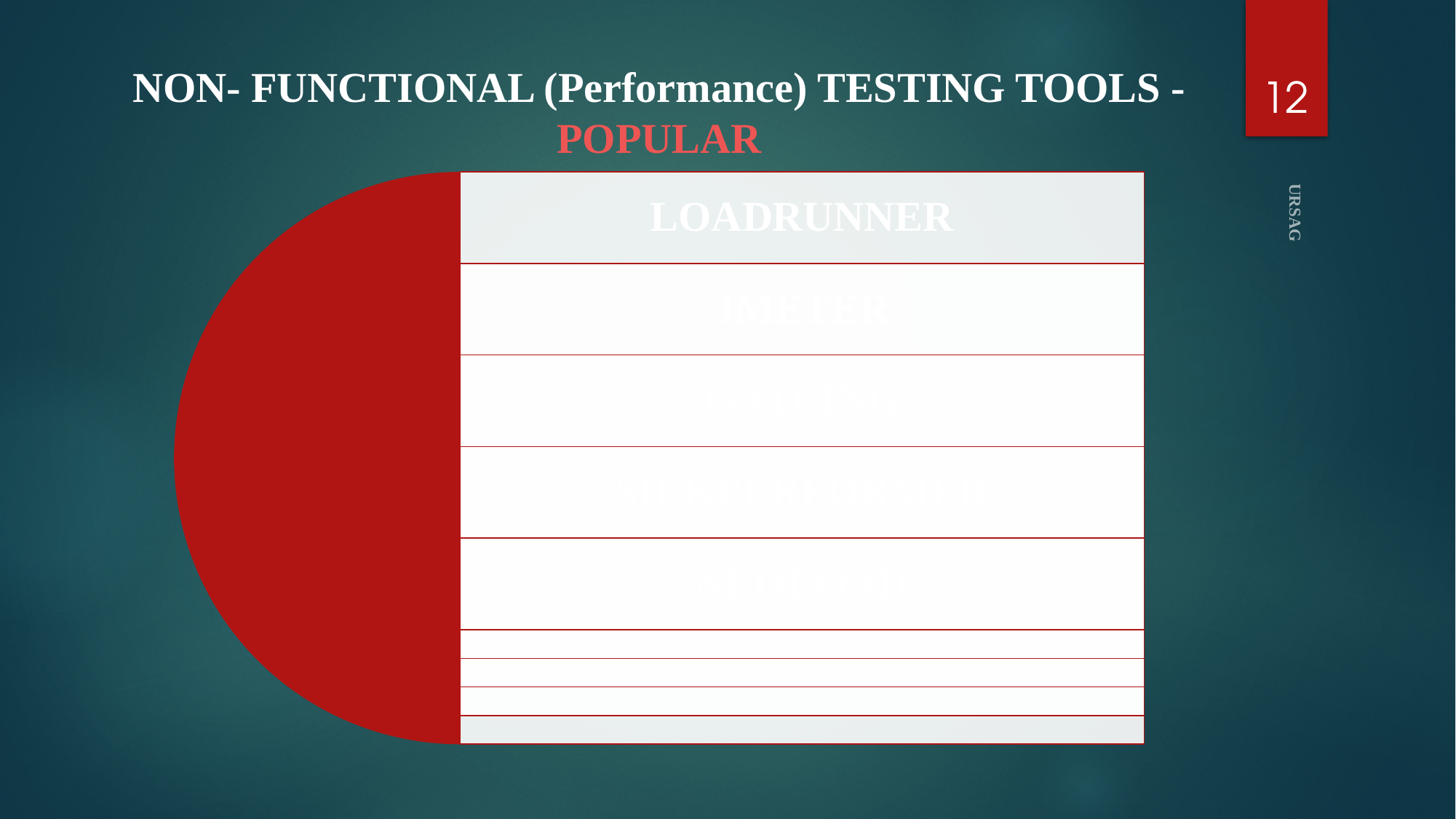

12
# NON- FUNCTIONAL (Performance) TESTING TOOLS - POPULAR
LOADRUNNER
JMETER
GATLING
SILKPERFORMER
NEOLOAD
URSAG